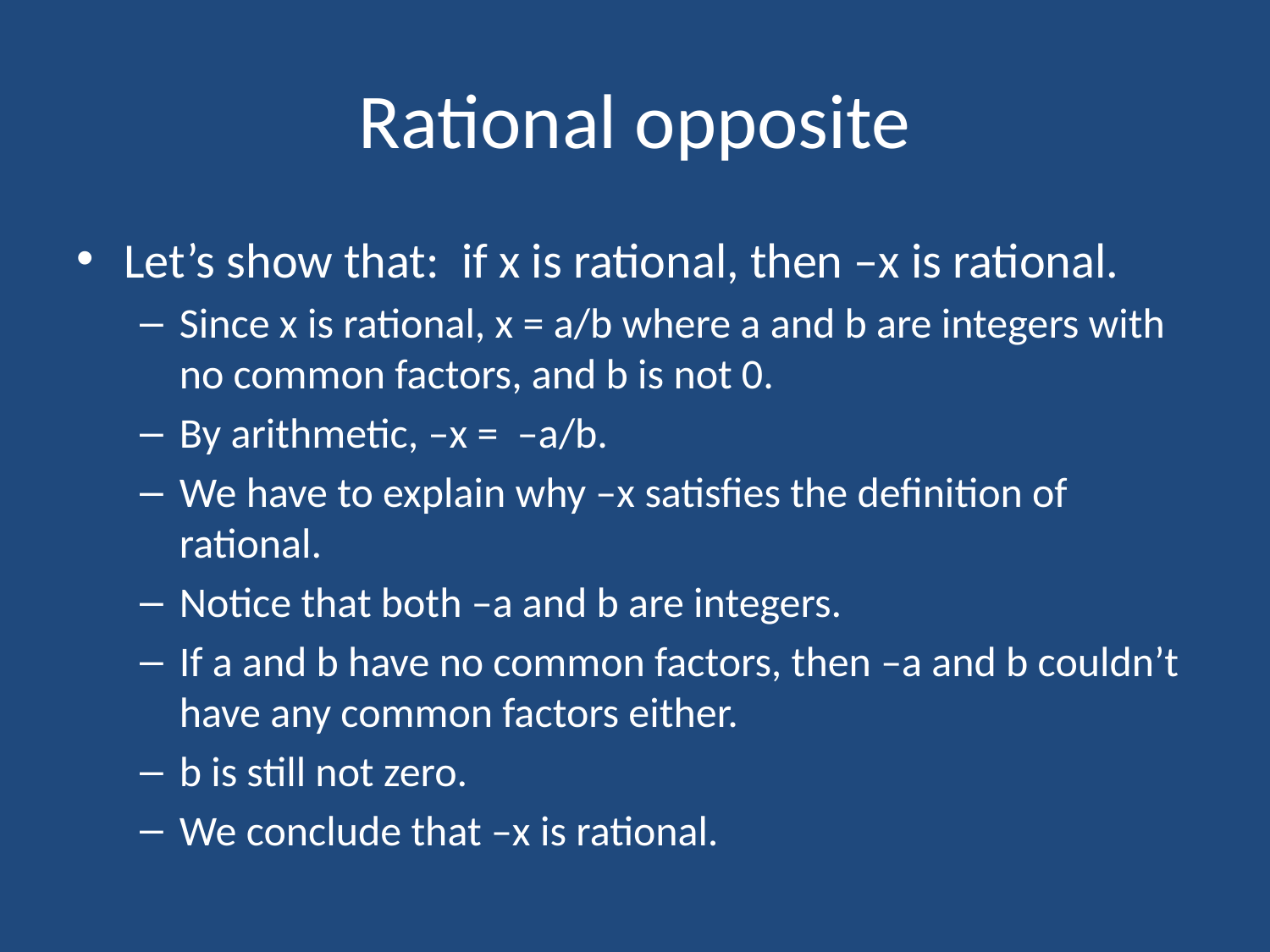

# Rational opposite
Let’s show that:  if x is rational, then –x is rational.
Since x is rational, x = a/b where a and b are integers with no common factors, and b is not 0.
By arithmetic, –x =  –a/b.
We have to explain why –x satisfies the definition of rational.
Notice that both –a and b are integers.
If a and b have no common factors, then –a and b couldn’t have any common factors either.
b is still not zero.
We conclude that –x is rational.